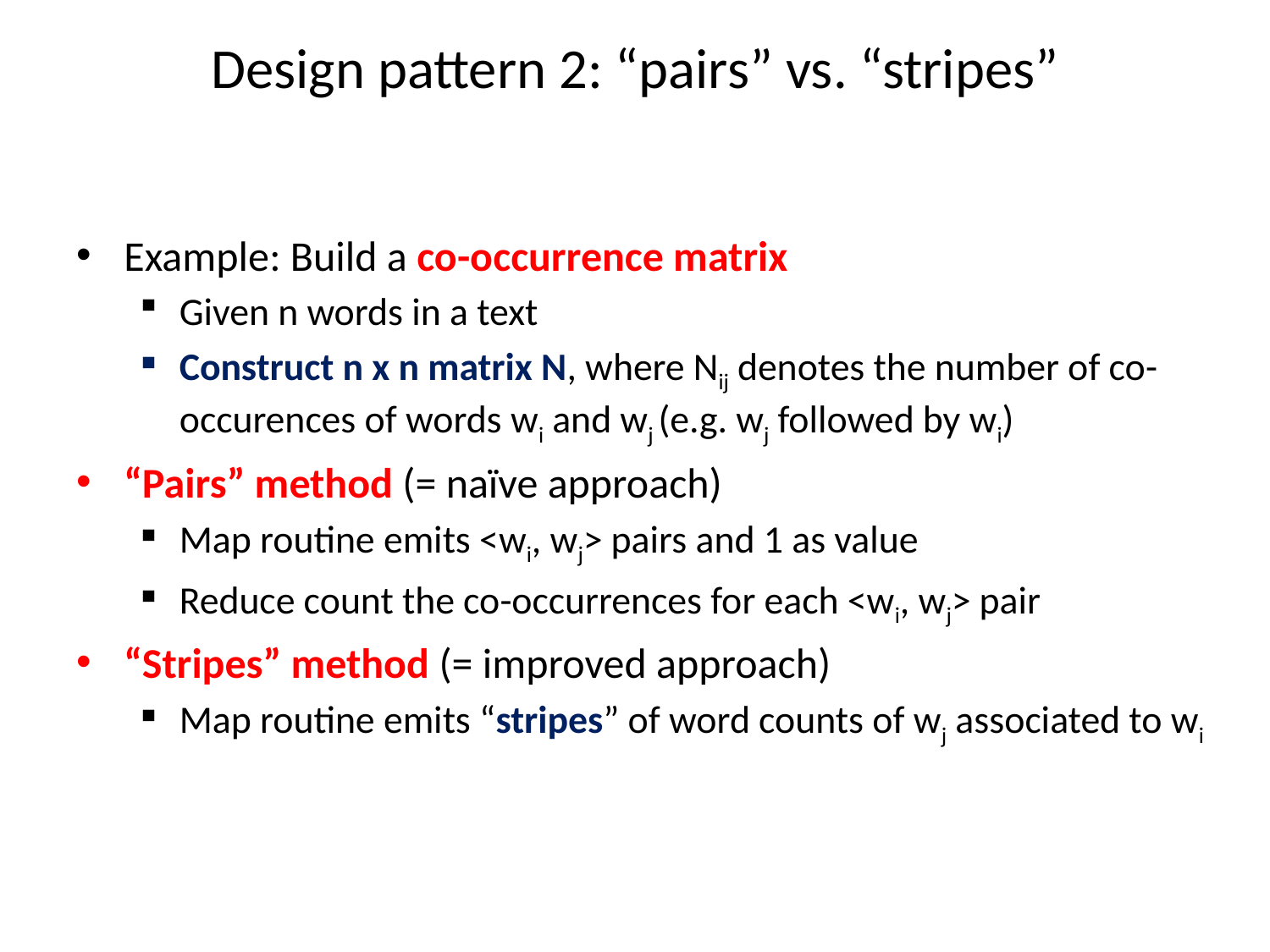

# Design pattern 2: “pairs” vs. “stripes”
Example: Build a co-occurrence matrix
Given n words in a text
Construct n x n matrix N, where Nij denotes the number of co-occurences of words wi and wj (e.g. wj followed by wi)
“Pairs” method (= naïve approach)
Map routine emits <wi, wj> pairs and 1 as value
Reduce count the co-occurrences for each <wi, wj> pair
“Stripes” method (= improved approach)
Map routine emits “stripes” of word counts of wj associated to wi